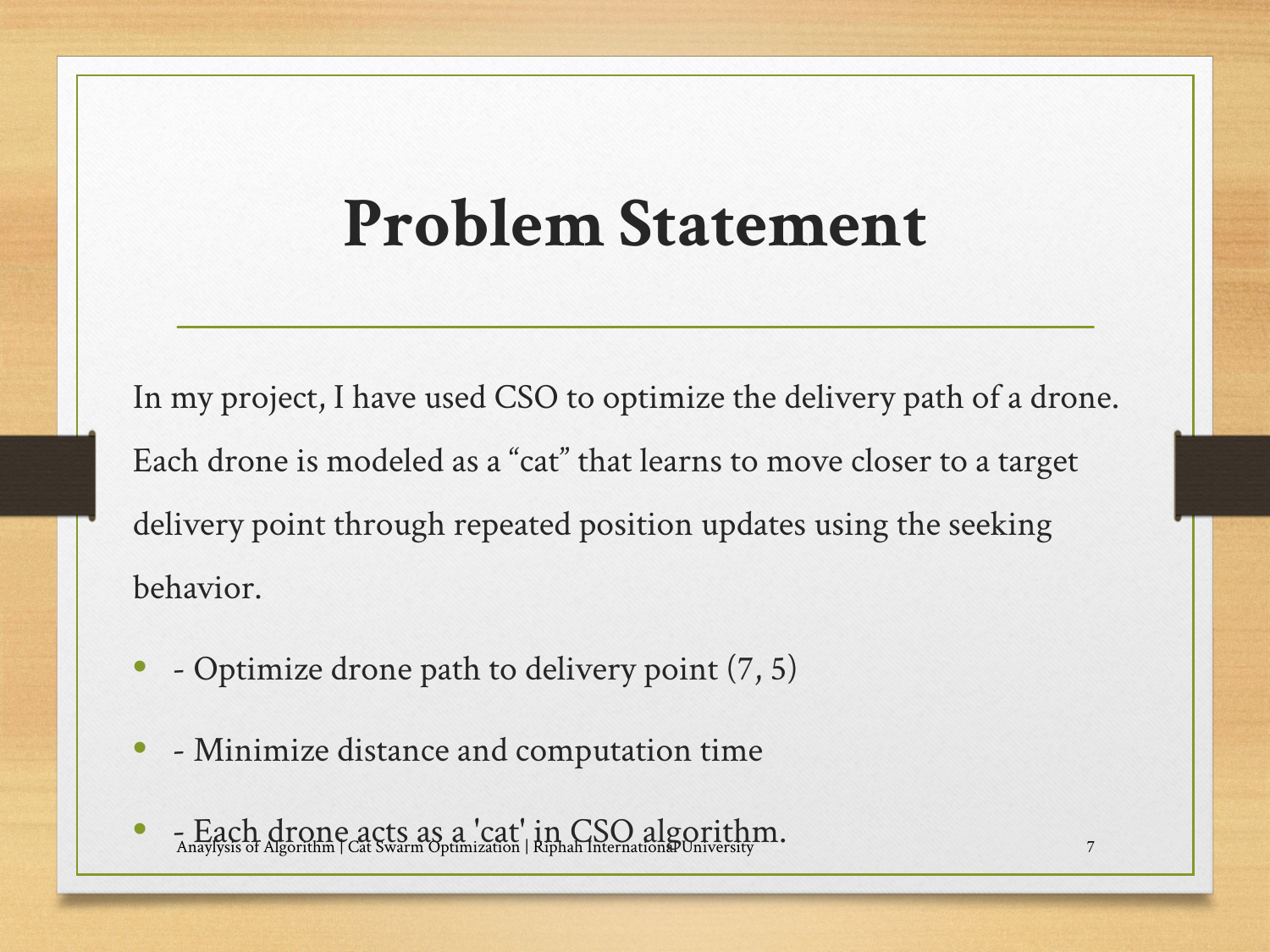

# Problem Statement
In my project, I have used CSO to optimize the delivery path of a drone. Each drone is modeled as a “cat” that learns to move closer to a target delivery point through repeated position updates using the seeking behavior.
- Optimize drone path to delivery point (7, 5)
- Minimize distance and computation time
- Each drone acts as a 'cat' in CSO algorithm.
Anaylysis of Algorithm | Cat Swarm Optimization | Riphah International University
7